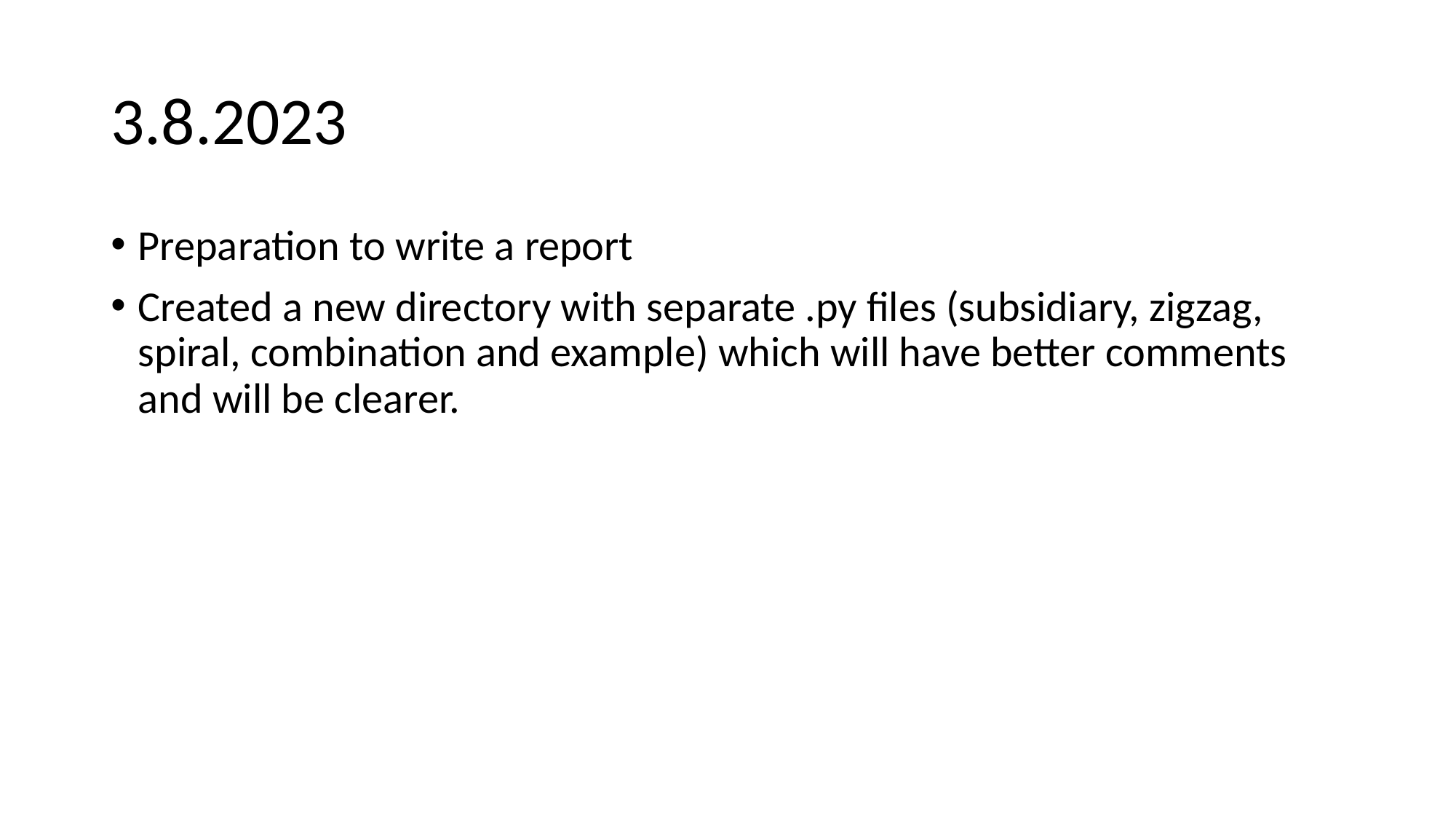

# 3.8.2023
Preparation to write a report
Created a new directory with separate .py files (subsidiary, zigzag, spiral, combination and example) which will have better comments and will be clearer.